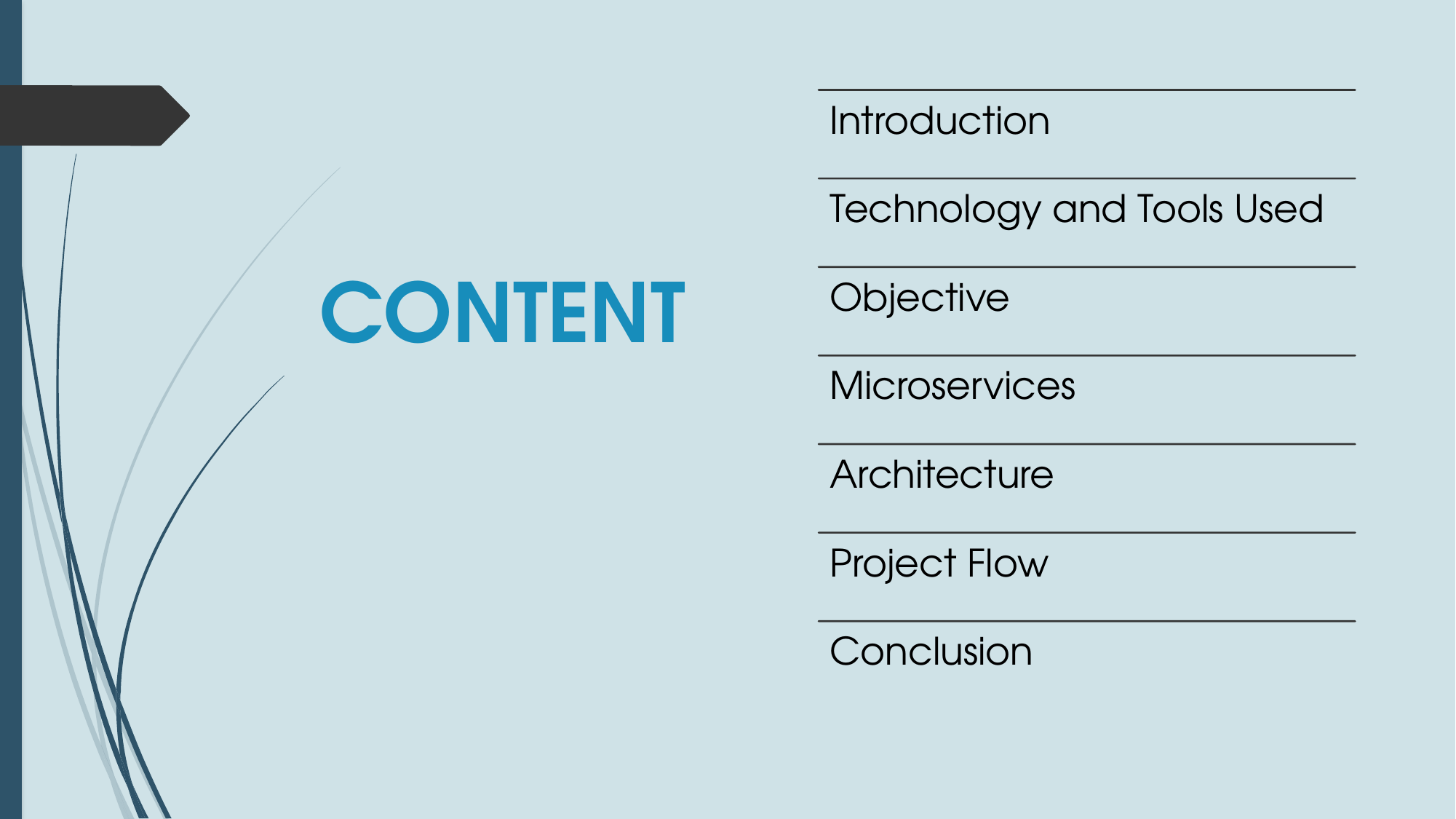

Introduction
Technology and Tools Used
Objective
Microservices
Architecture
Project Flow
Conclusion
CONTENT